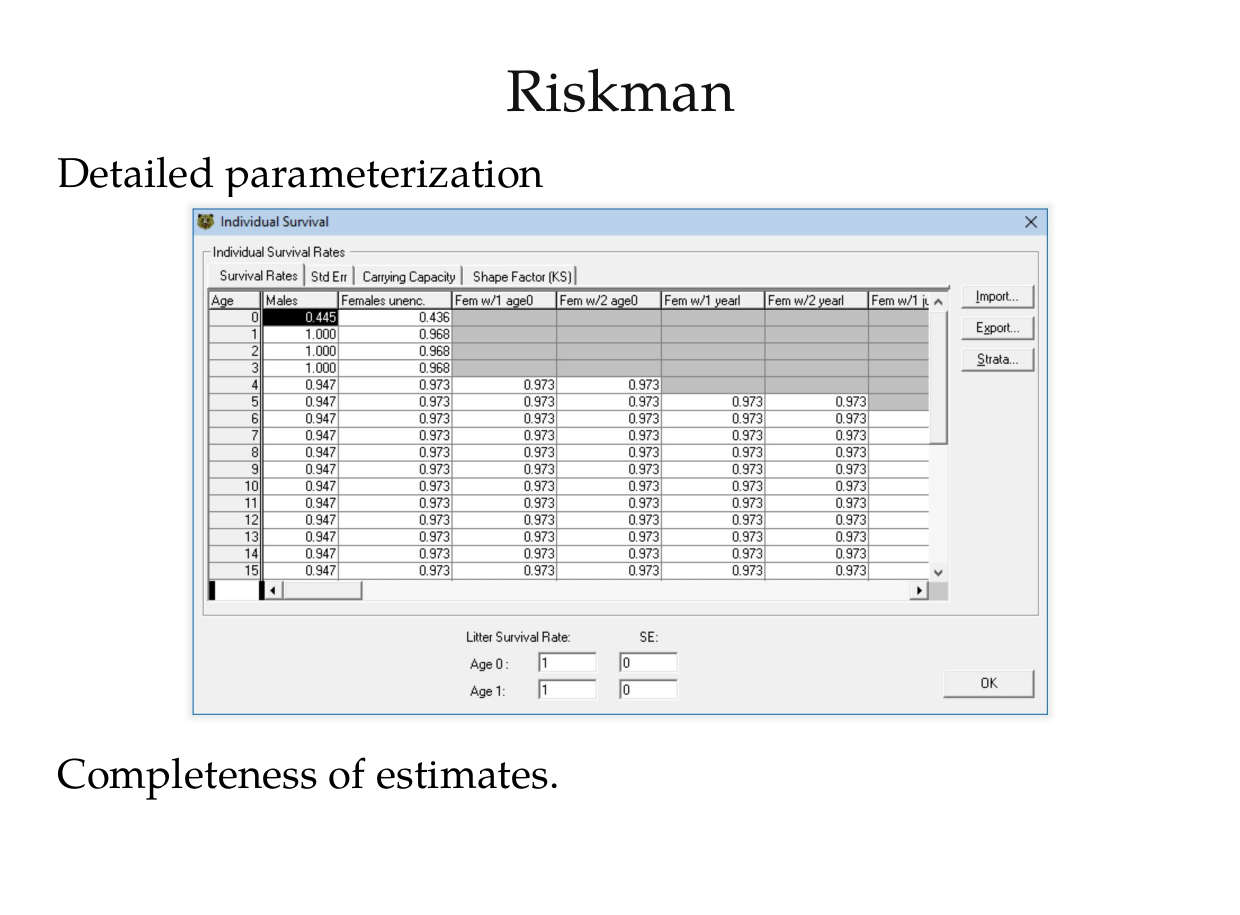

# Riskman
Detailed parameterization

Completeness of estimates.